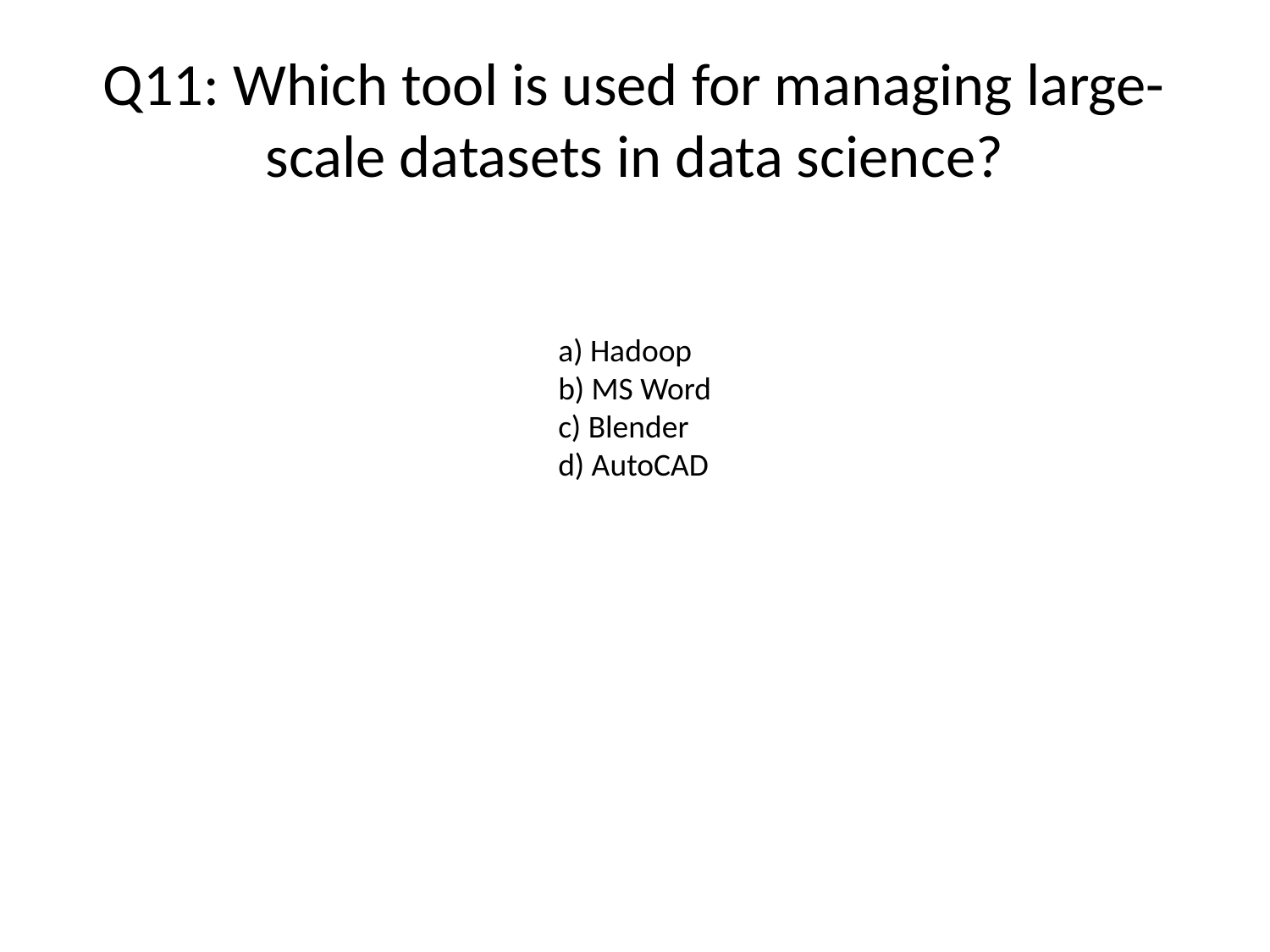

# Q11: Which tool is used for managing large-scale datasets in data science?

a) Hadoop
b) MS Word
c) Blender
d) AutoCAD